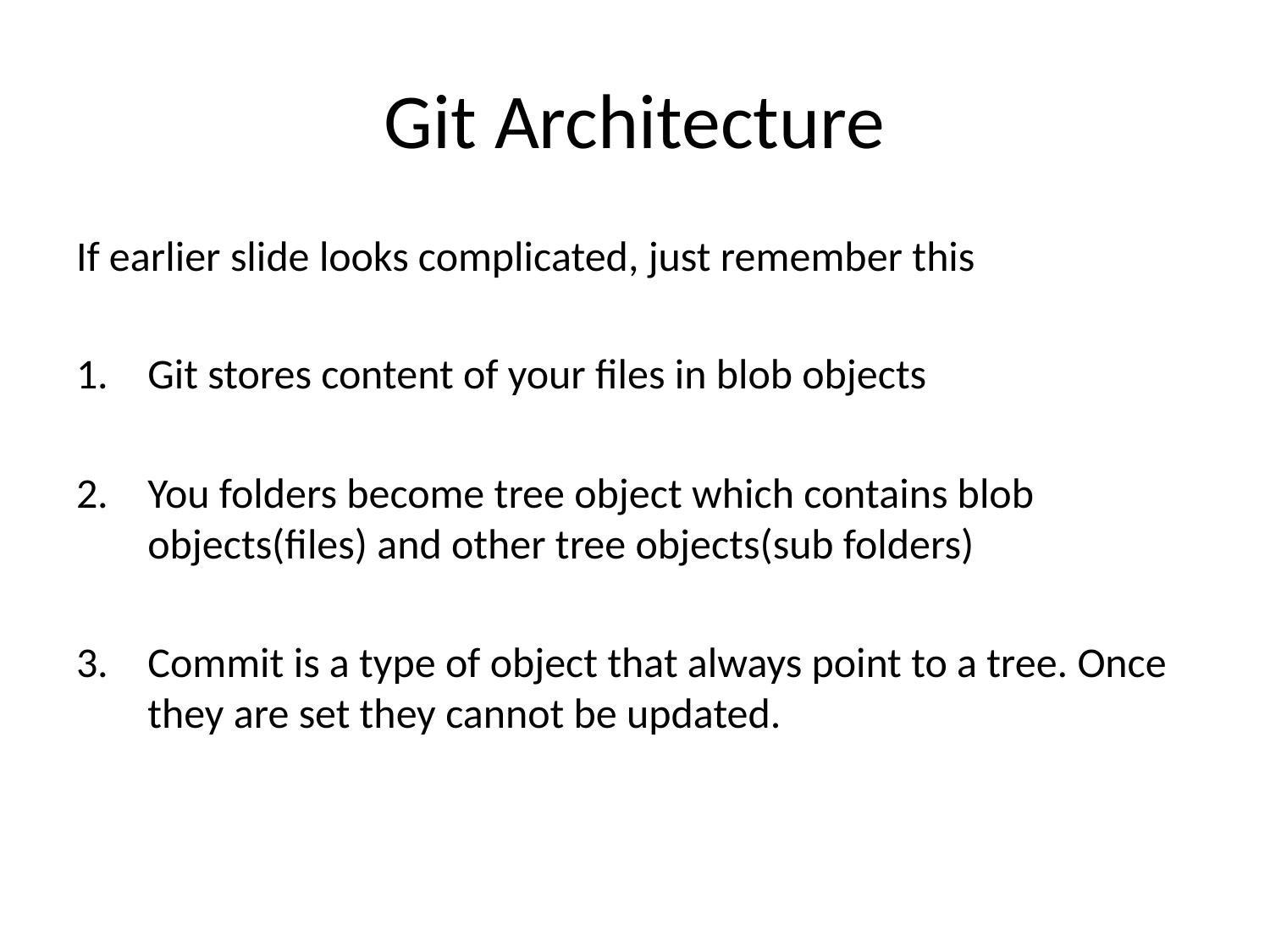

# Git Architecture
If earlier slide looks complicated, just remember this

Git stores content of your files in blob objects

You folders become tree object which contains blob objects(files) and other tree objects(sub folders)

Commit is a type of object that always point to a tree. Once they are set they cannot be updated.